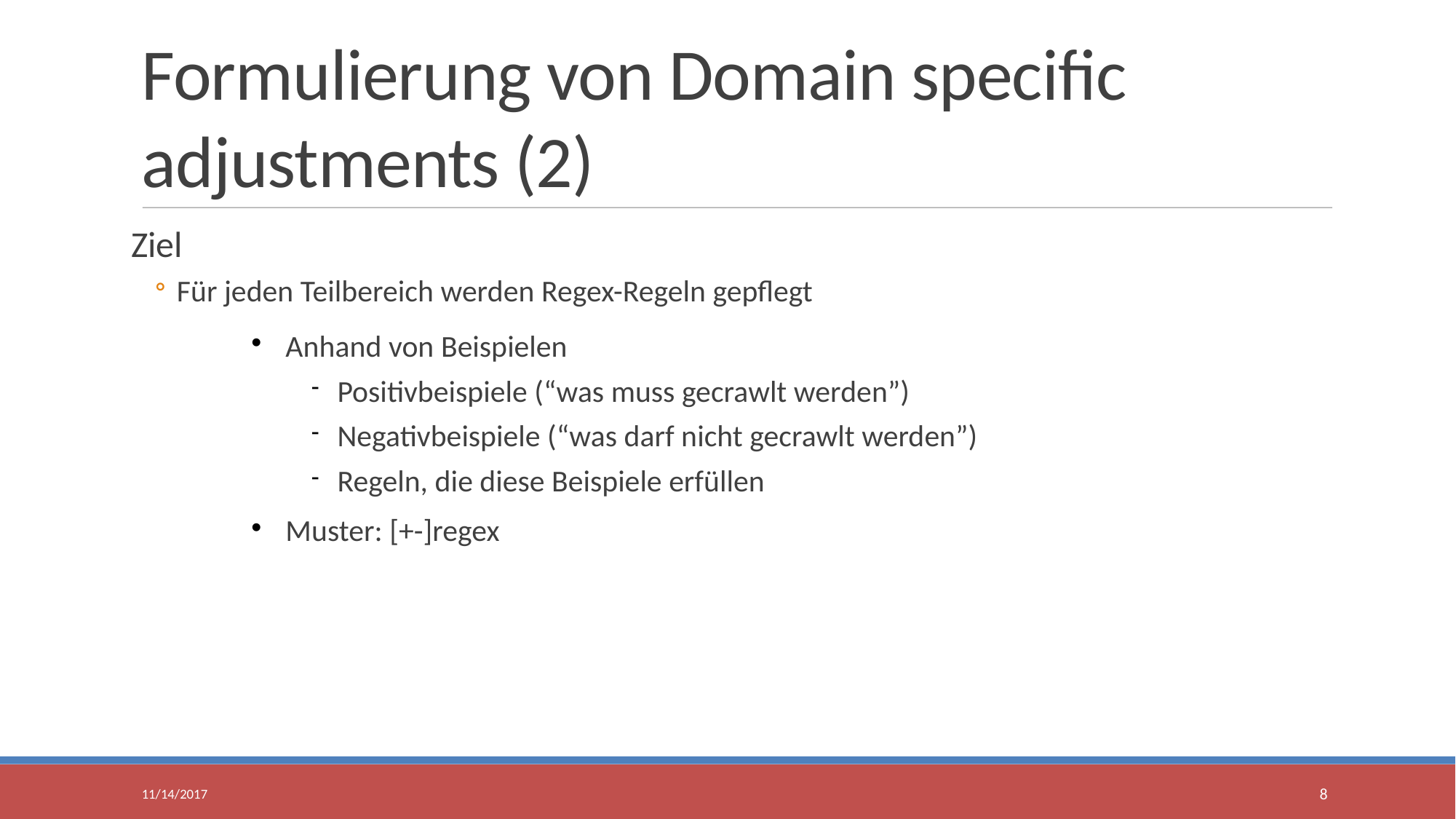

Formulierung von Domain specific adjustments (2)
Ziel
Für jeden Teilbereich werden Regex-Regeln gepflegt
Anhand von Beispielen
Positivbeispiele (“was muss gecrawlt werden”)
Negativbeispiele (“was darf nicht gecrawlt werden”)
Regeln, die diese Beispiele erfüllen
Muster: [+-]regex

11/14/2017
8